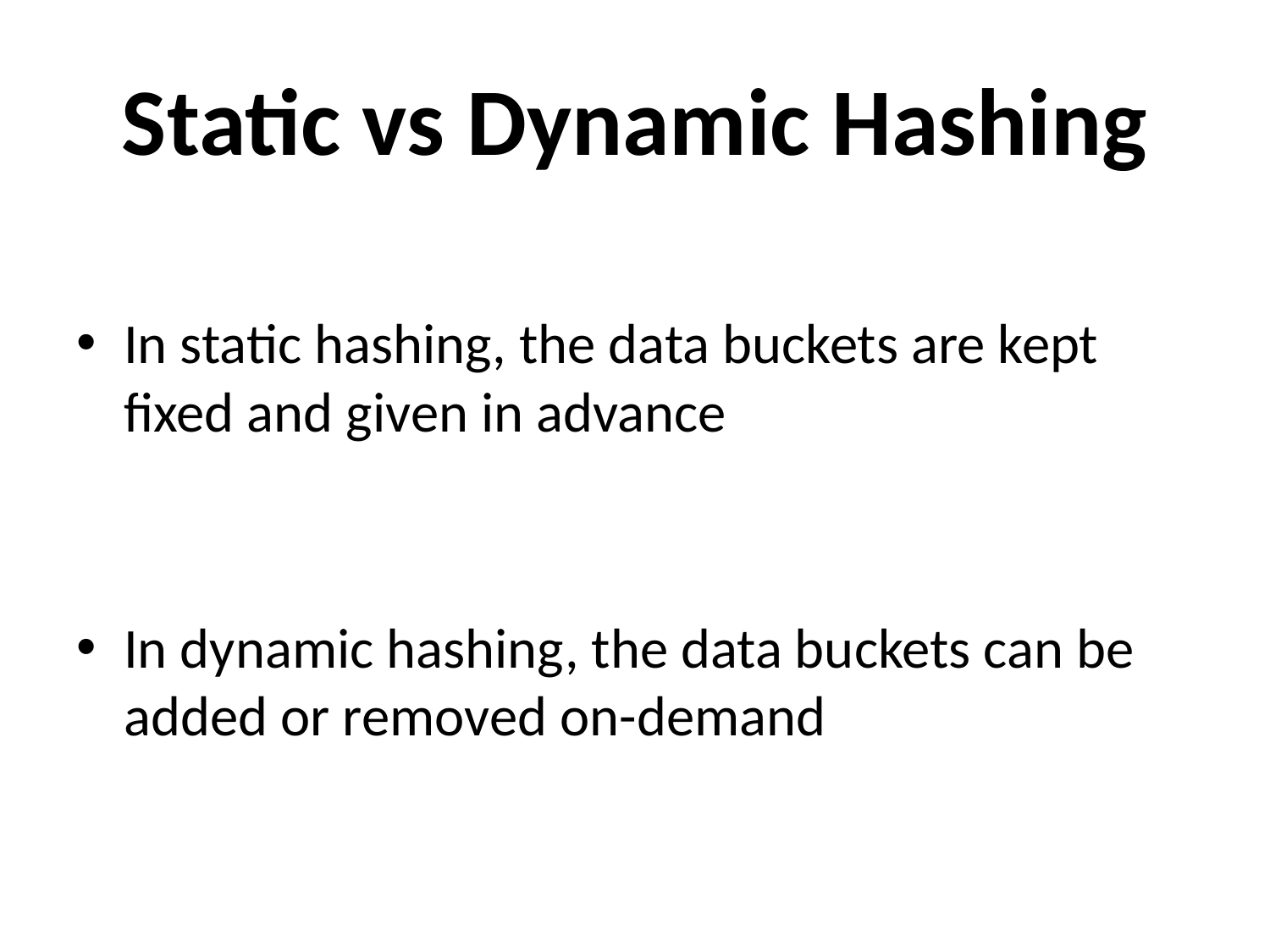

# Static vs Dynamic Hashing

In static hashing, the data buckets are kept fixed and given in advance

In dynamic hashing, the data buckets can be added or removed on-demand